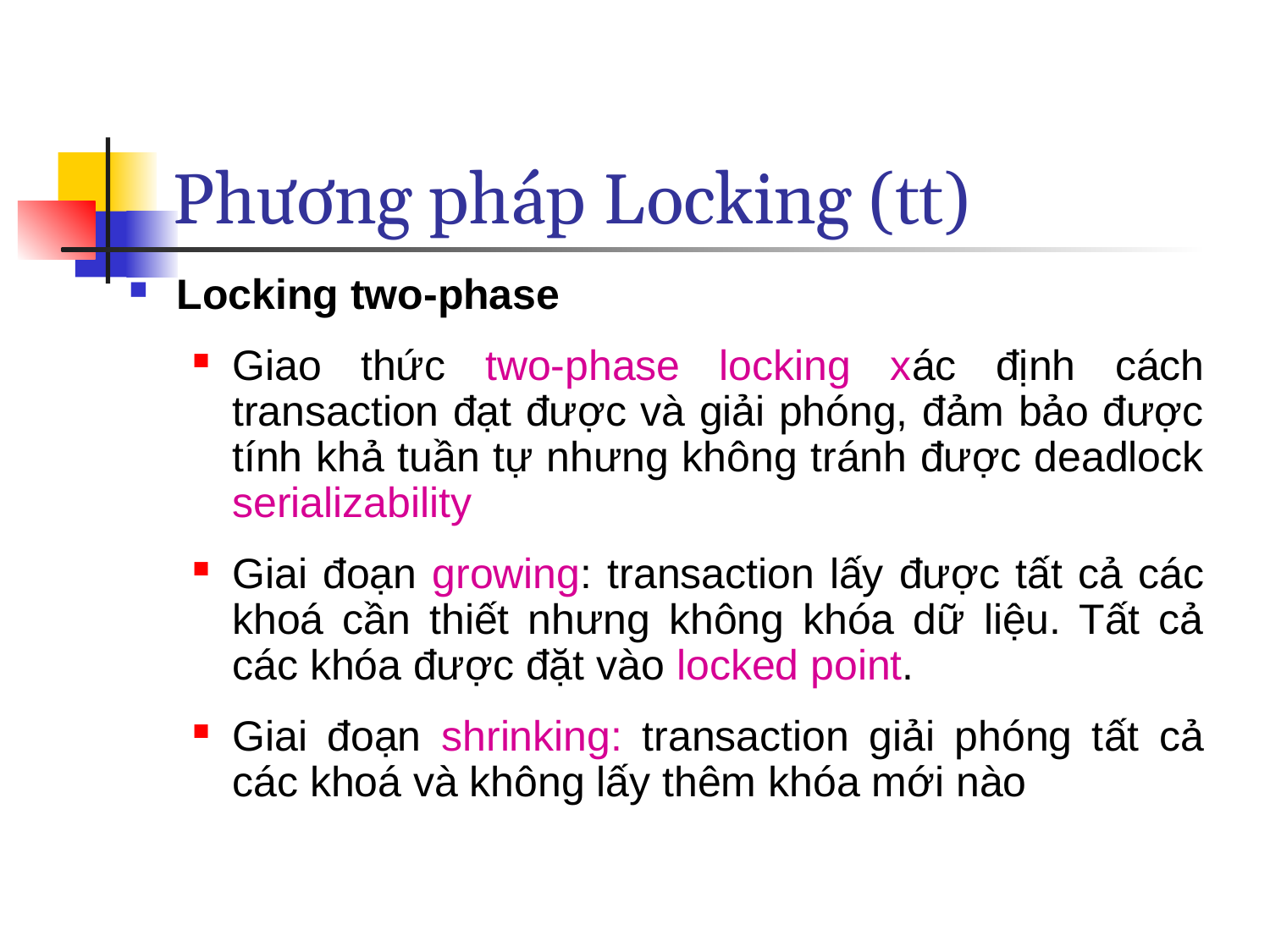

# Phương pháp Locking (tt)
Locking two-phase
Giao thức two-phase locking xác định cách transaction đạt được và giải phóng, đảm bảo được tính khả tuần tự nhưng không tránh được deadlock serializability
Giai đoạn growing: transaction lấy được tất cả các khoá cần thiết nhưng không khóa dữ liệu. Tất cả các khóa được đặt vào locked point.
Giai đoạn shrinking: transaction giải phóng tất cả các khoá và không lấy thêm khóa mới nào